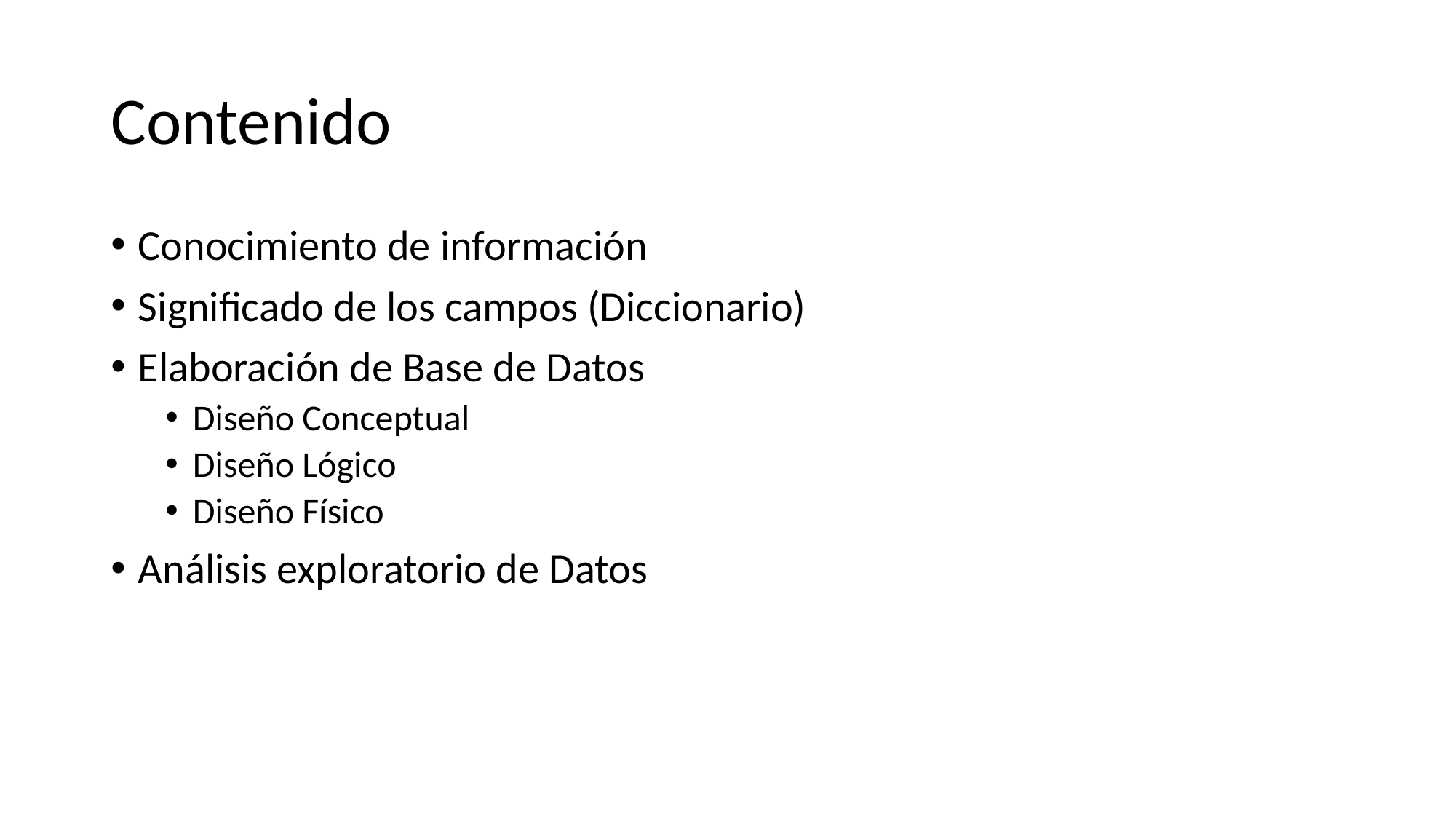

# Contenido
Conocimiento de información
Significado de los campos (Diccionario)
Elaboración de Base de Datos
Diseño Conceptual
Diseño Lógico
Diseño Físico
Análisis exploratorio de Datos